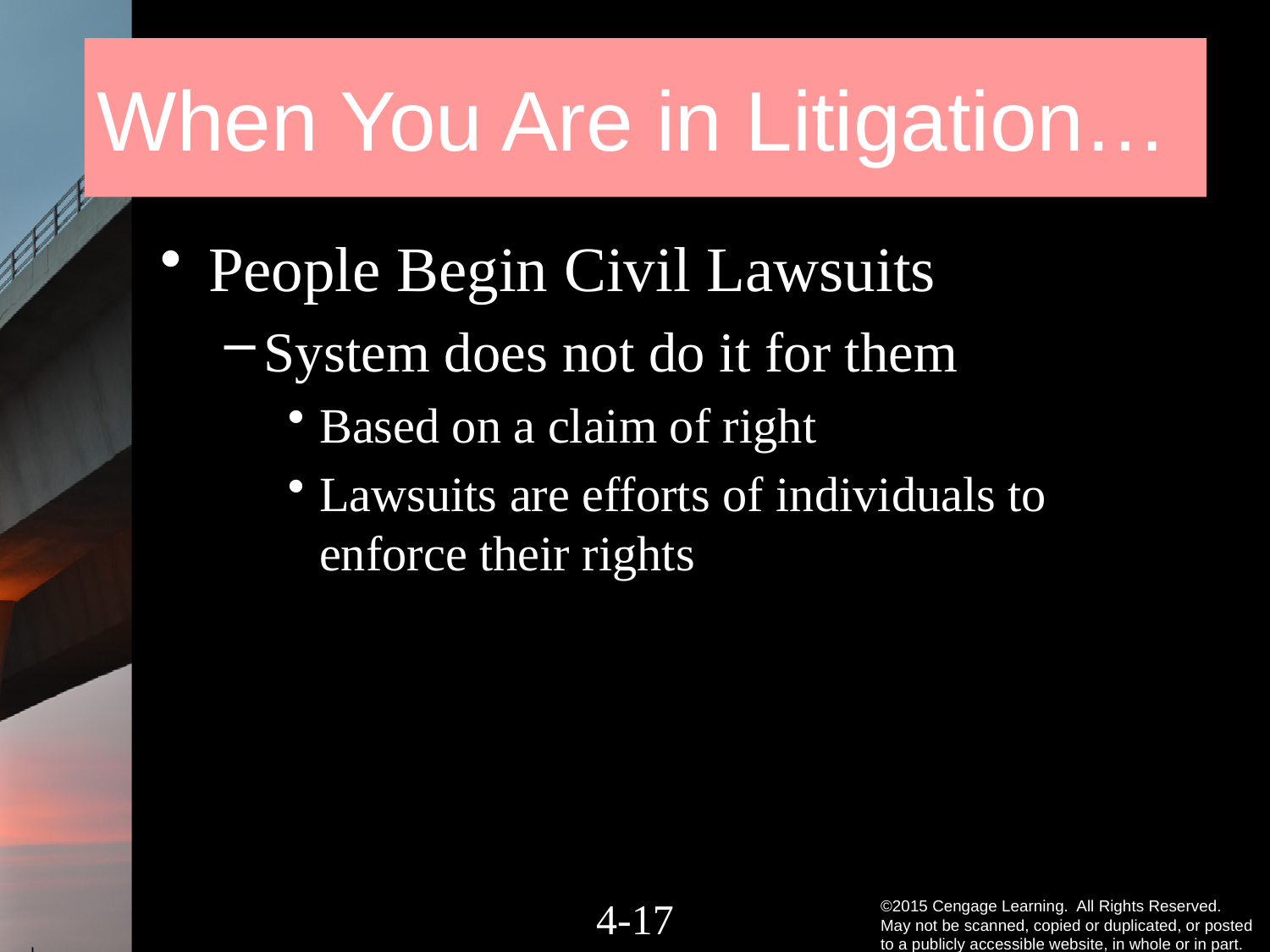

# When You Are in Litigation…
People Begin Civil Lawsuits
System does not do it for them
Based on a claim of right
Lawsuits are efforts of individuals to enforce their rights
4-17